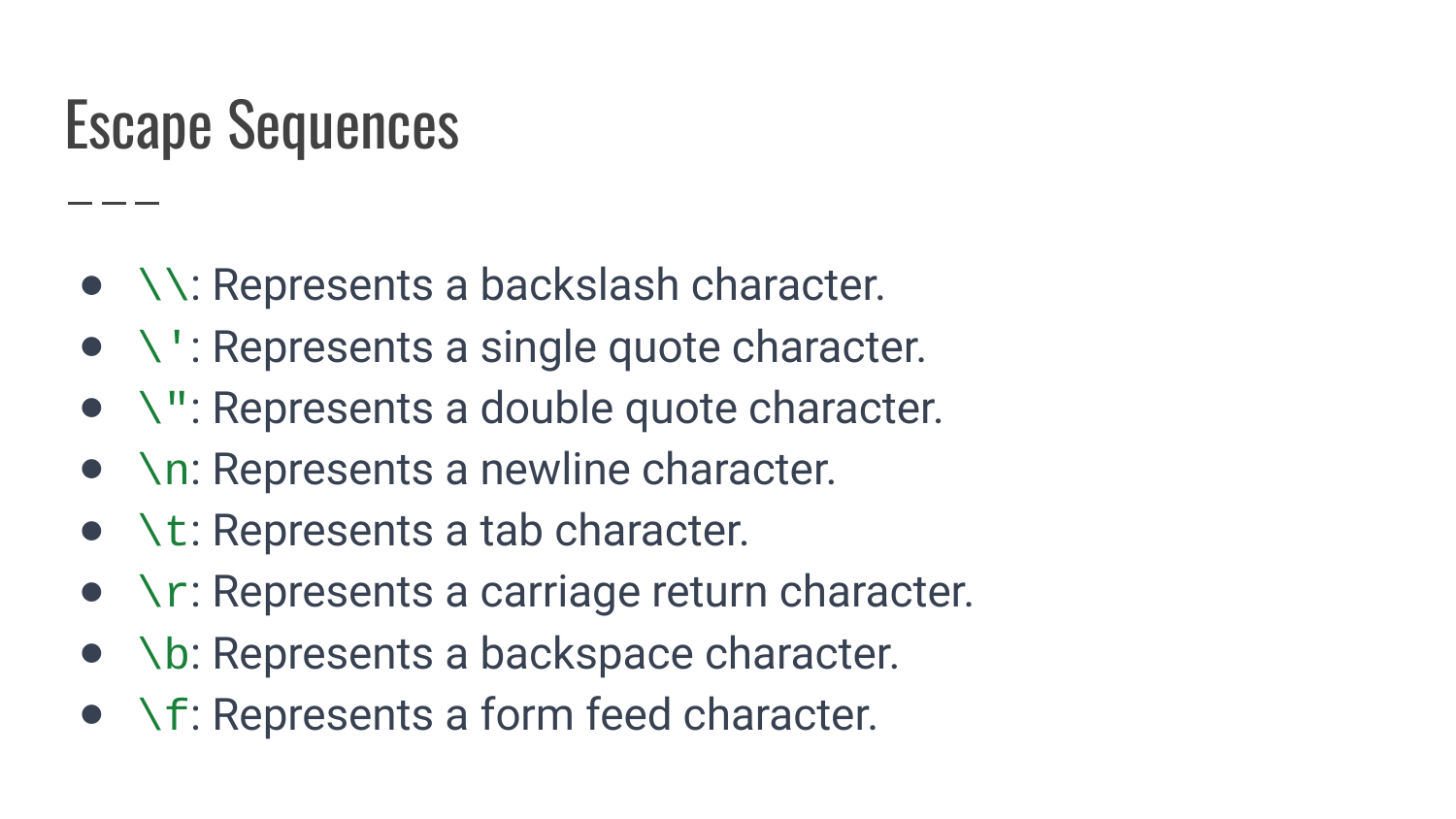

# Escape Sequences
\\: Represents a backslash character.
\': Represents a single quote character.
\": Represents a double quote character.
\n: Represents a newline character.
\t: Represents a tab character.
\r: Represents a carriage return character.
\b: Represents a backspace character.
\f: Represents a form feed character.